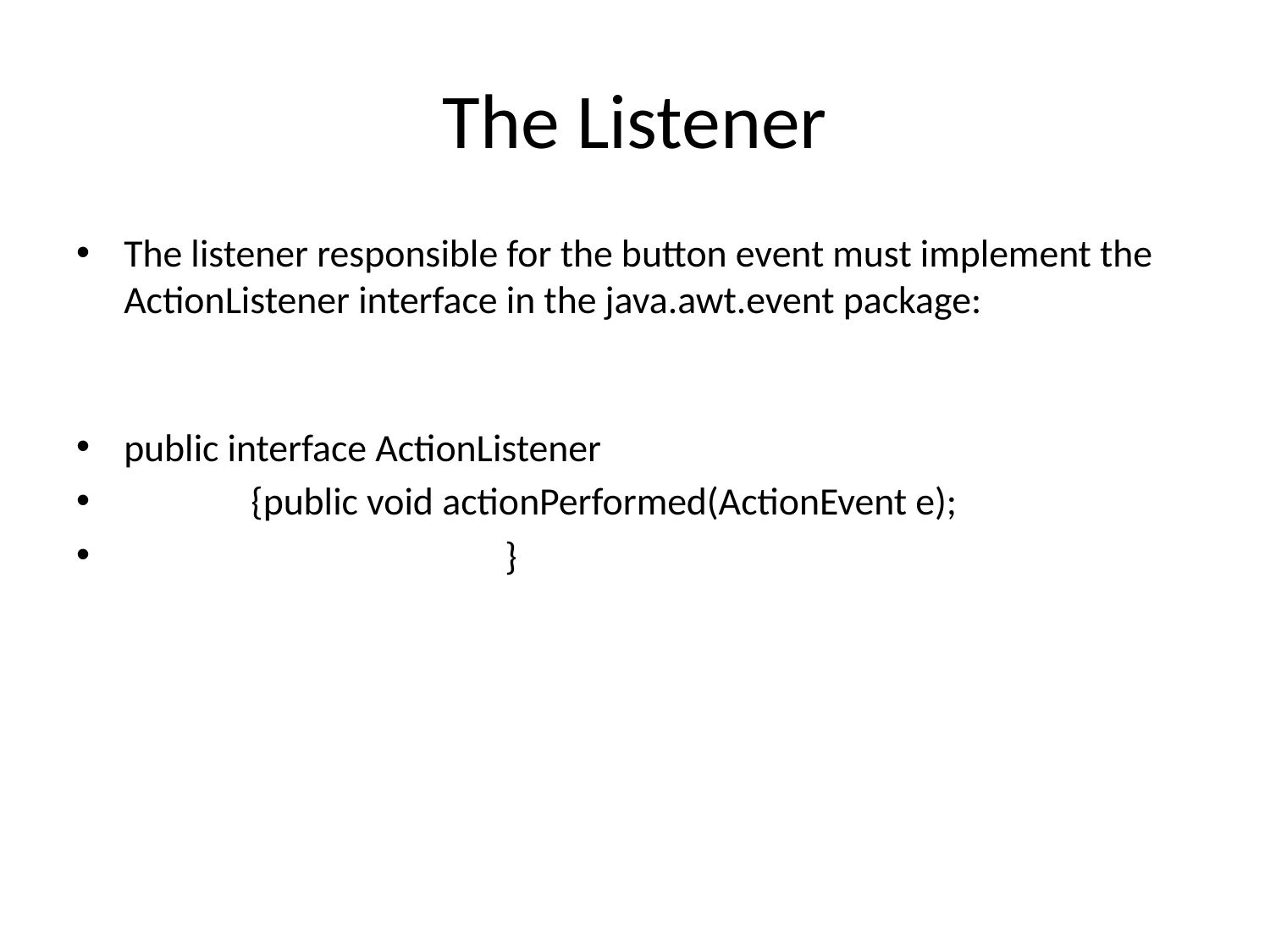

# The Listener
The listener responsible for the button event must implement the ActionListener interface in the java.awt.event package:
public interface ActionListener
	{public void actionPerformed(ActionEvent e);
			}